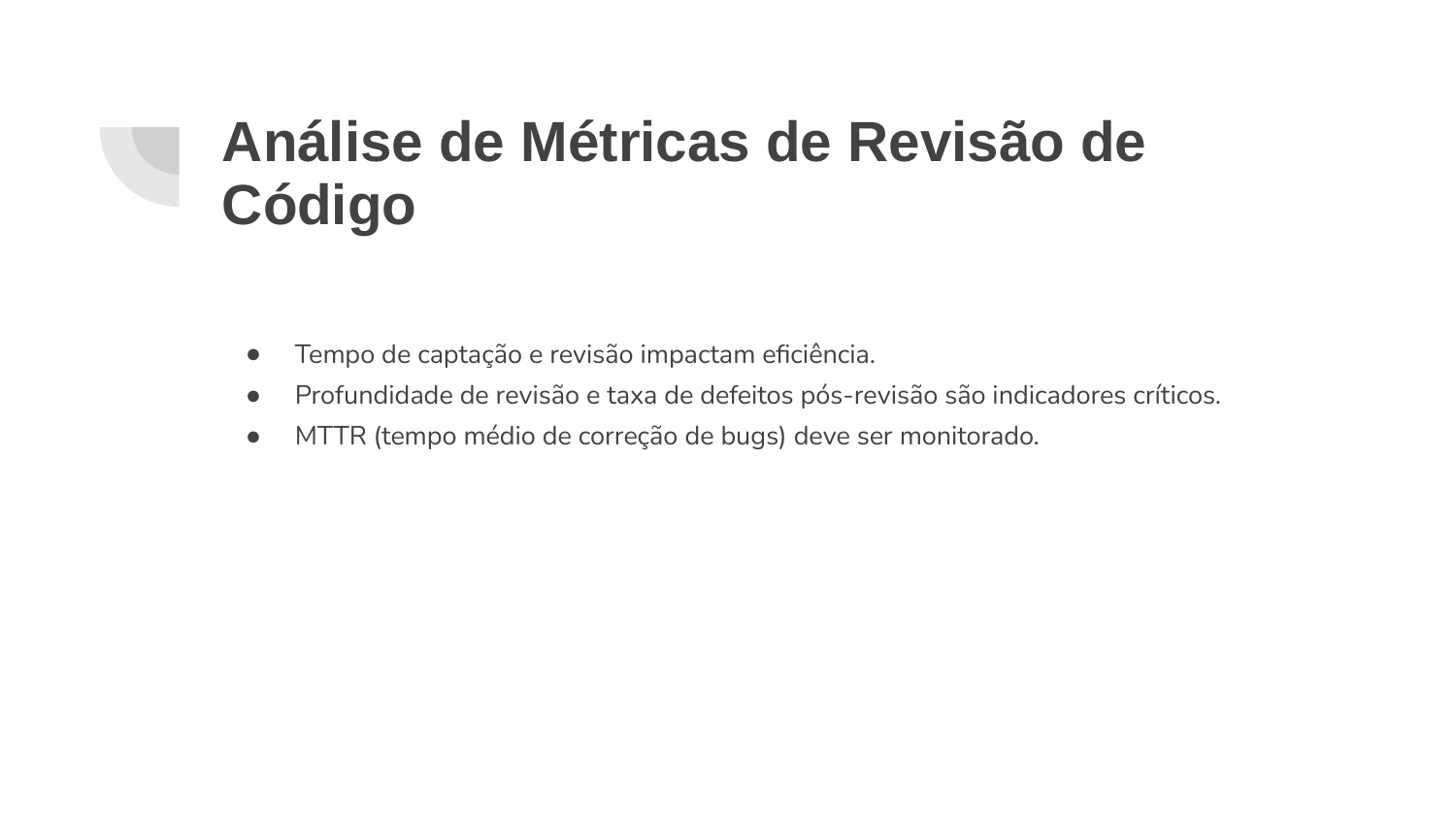

# Análise de Métricas de Revisão de Código
Tempo de captação e revisão impactam eficiência.
Profundidade de revisão e taxa de defeitos pós-revisão são indicadores críticos.
MTTR (tempo médio de correção de bugs) deve ser monitorado.